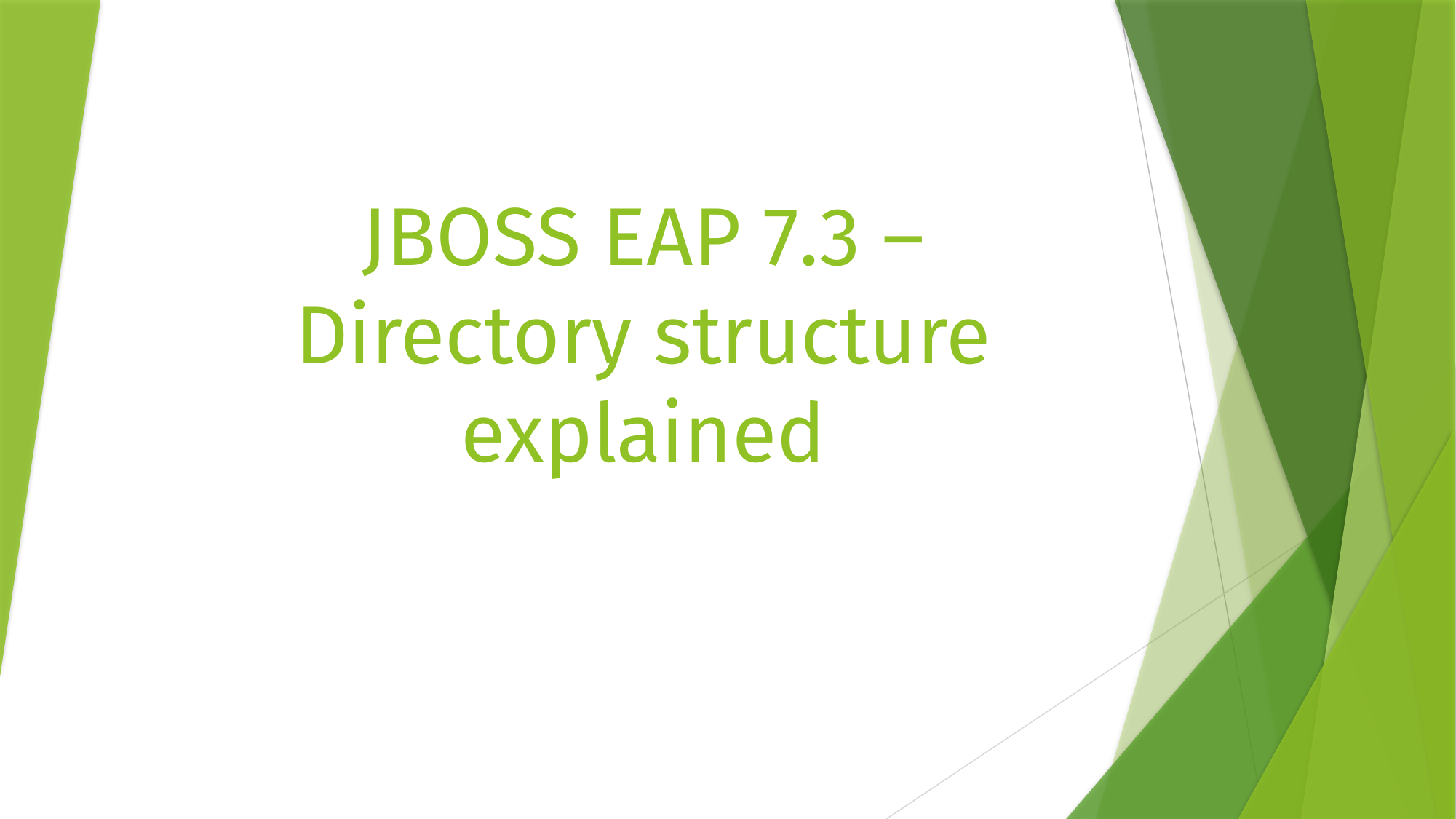

# JBOSS EAP 7.3 – Directory structure explained